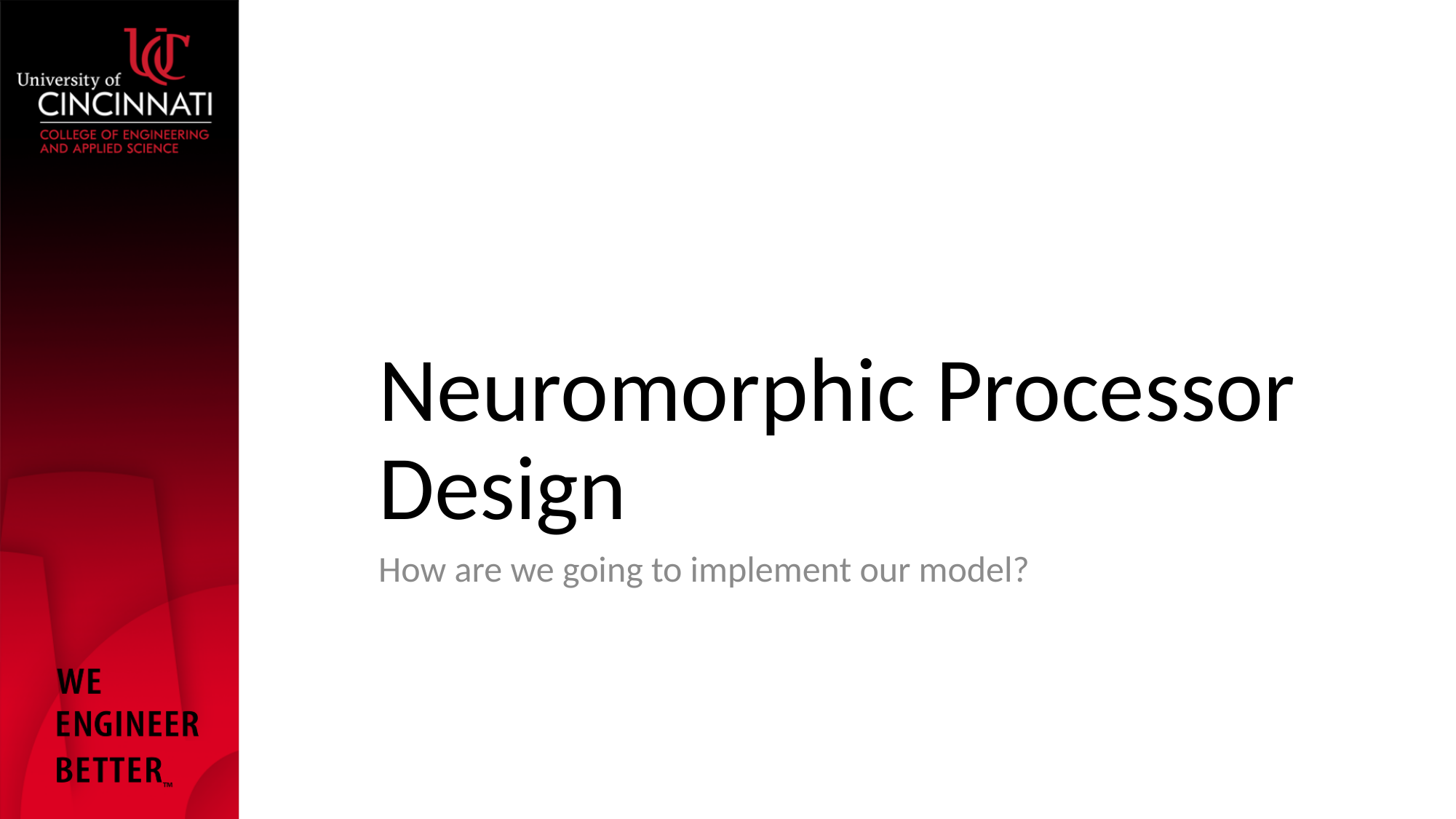

# Neuromorphic Processor Design
How are we going to implement our model?